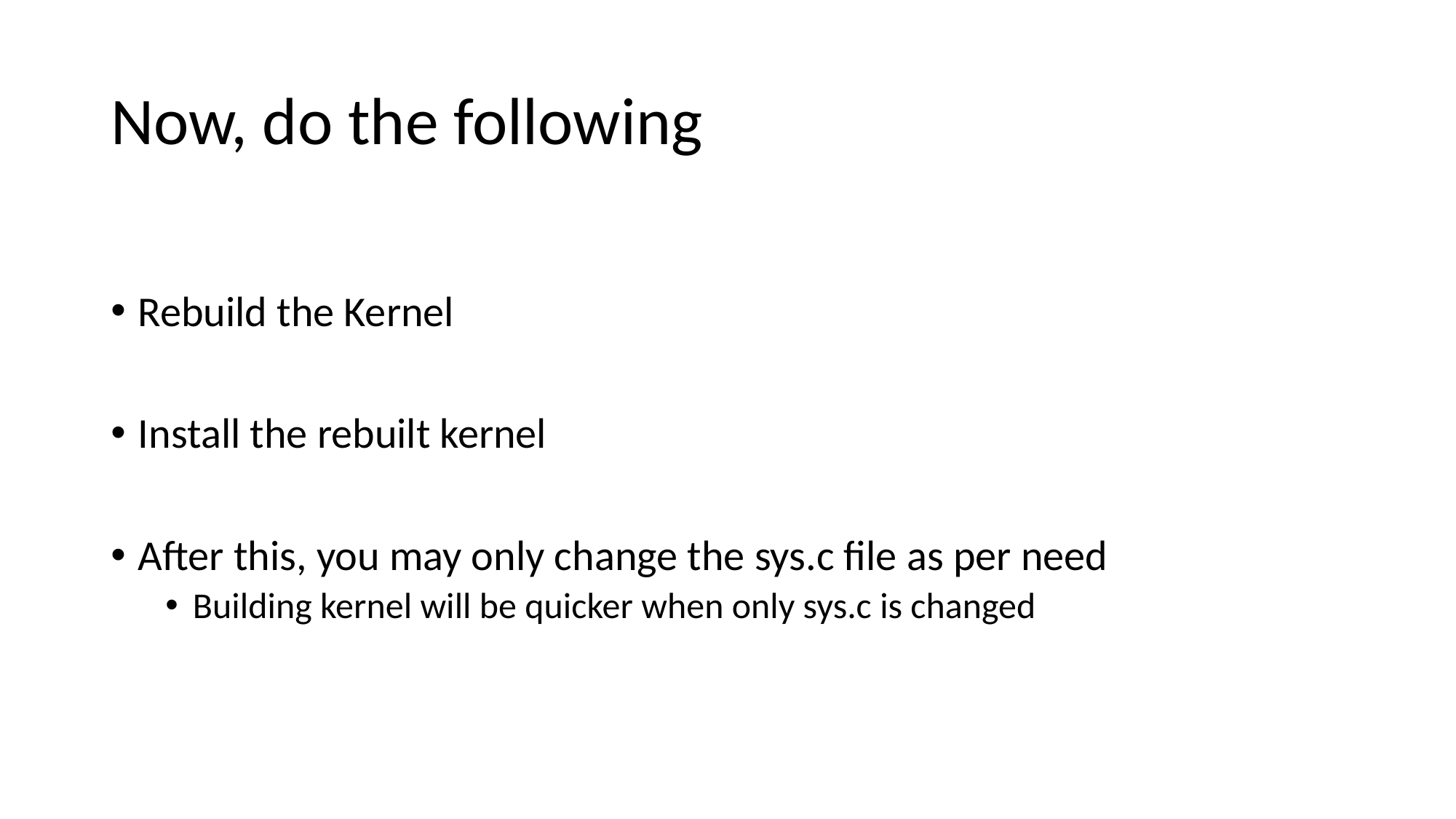

# Now, do the following

Rebuild the Kernel

Install the rebuilt kernel

After this, you may only change the sys.c file as per need
Building kernel will be quicker when only sys.c is changed